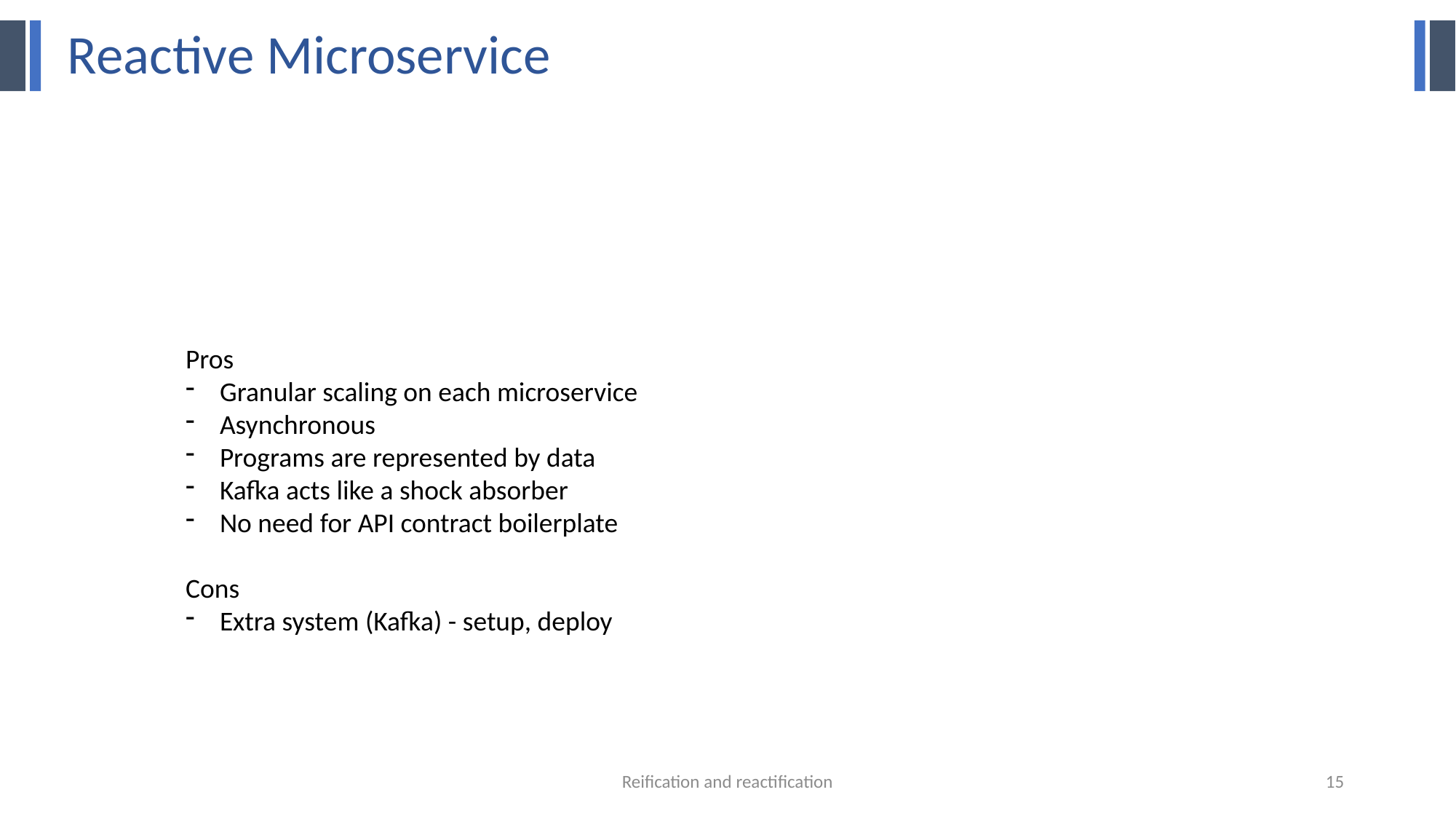

# Reactive Microservice

Pros
Granular scaling on each microservice
Asynchronous
Programs are represented by data
Kafka acts like a shock absorber
No need for API contract boilerplate

Cons
Extra system (Kafka) - setup, deploy
Reification and reactification
15